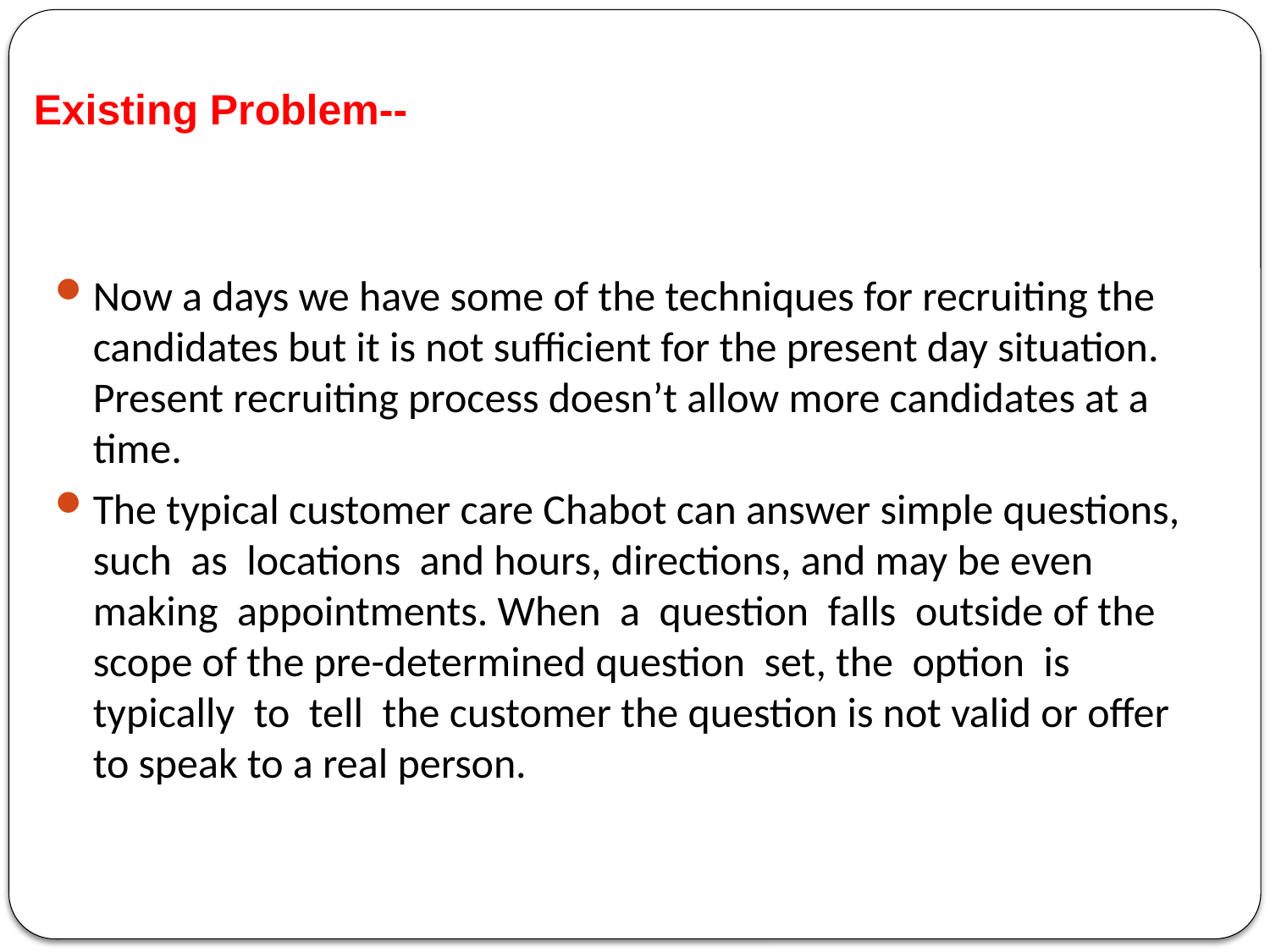

# Existing Problem--

Now a days we have some of the techniques for recruiting the candidates but it is not sufficient for the present day situation. Present recruiting process doesn’t allow more candidates at a time.
The typical customer care Chabot can answer simple questions, such  as  locations  and hours, directions, and may be even making  appointments. When  a  question  falls  outside of the scope of the pre-determined question  set, the  option  is  typically  to  tell  the customer the question is not valid or offer to speak to a real person.